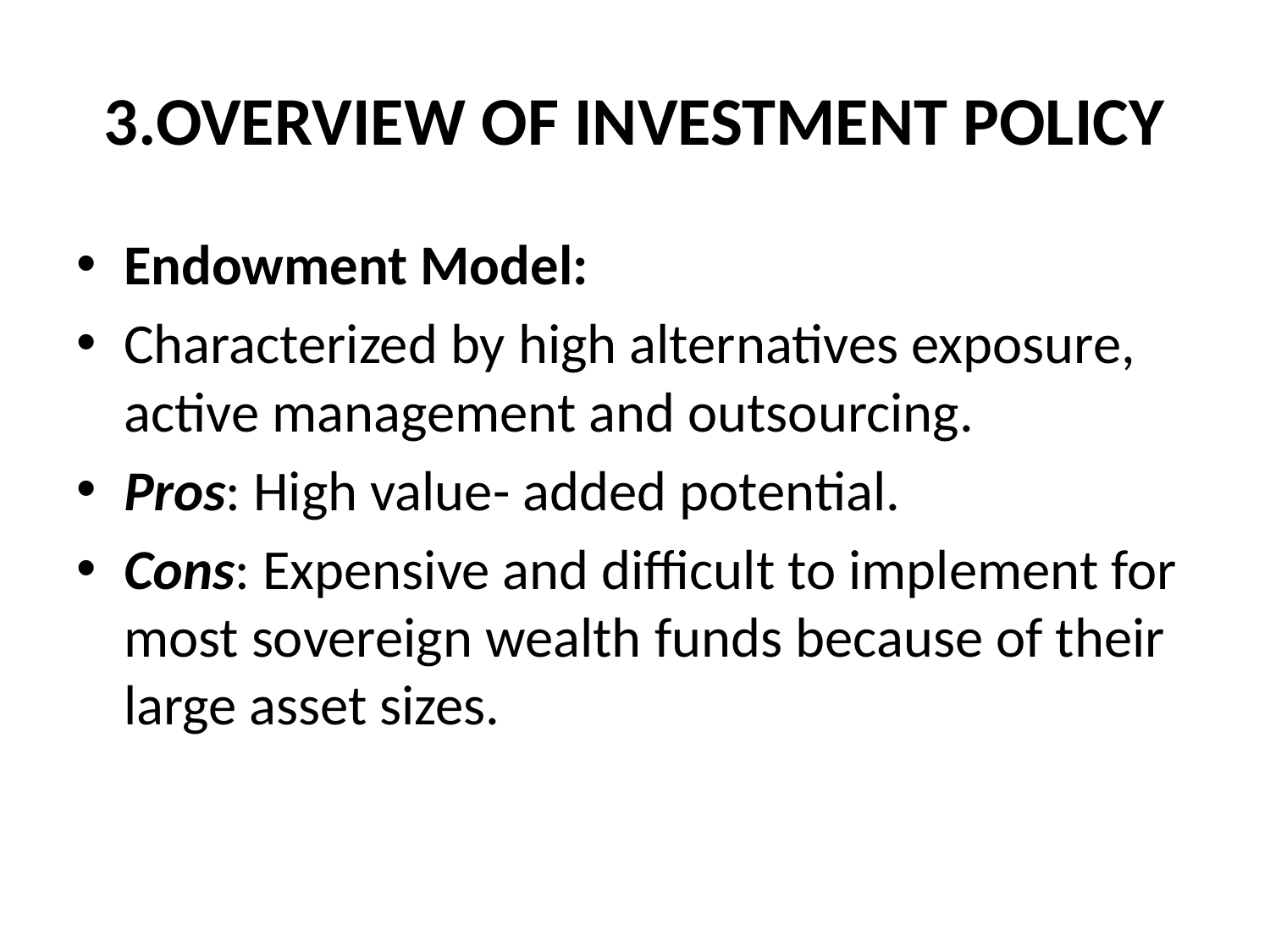

# 3.OVERVIEW OF INVESTMENT POLICY
Endowment Model:
Characterized by high alternatives exposure, active management and outsourcing.
Pros: High value- added potential.
Cons: Expensive and difficult to implement for most sovereign wealth funds because of their large asset sizes.